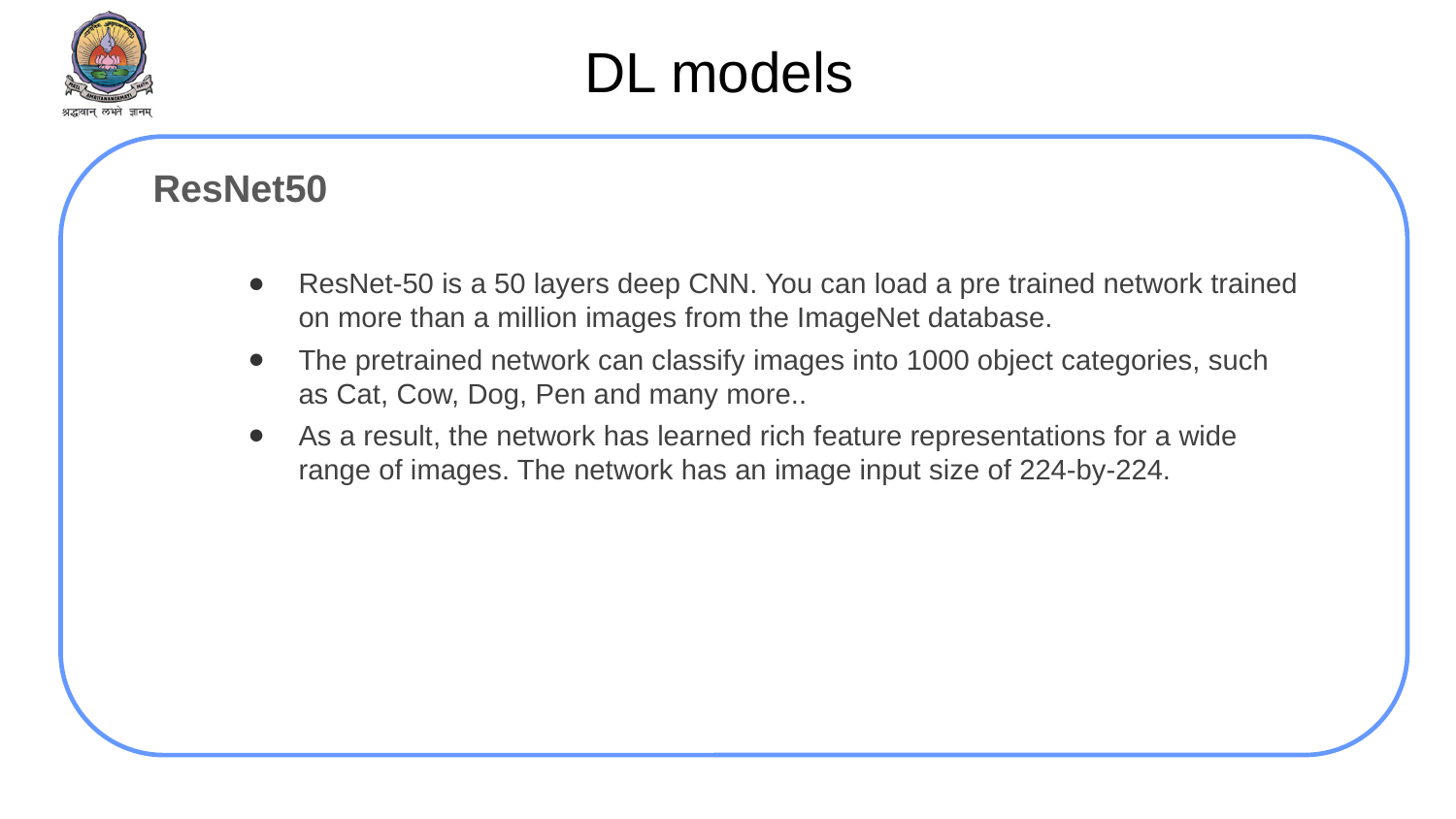

# DL models
ResNet50

ResNet-50 is a 50 layers deep CNN. You can load a pre trained network trained on more than a million images from the ImageNet database.
The pretrained network can classify images into 1000 object categories, such as Cat, Cow, Dog, Pen and many more..
As a result, the network has learned rich feature representations for a wide range of images. The network has an image input size of 224-by-224.